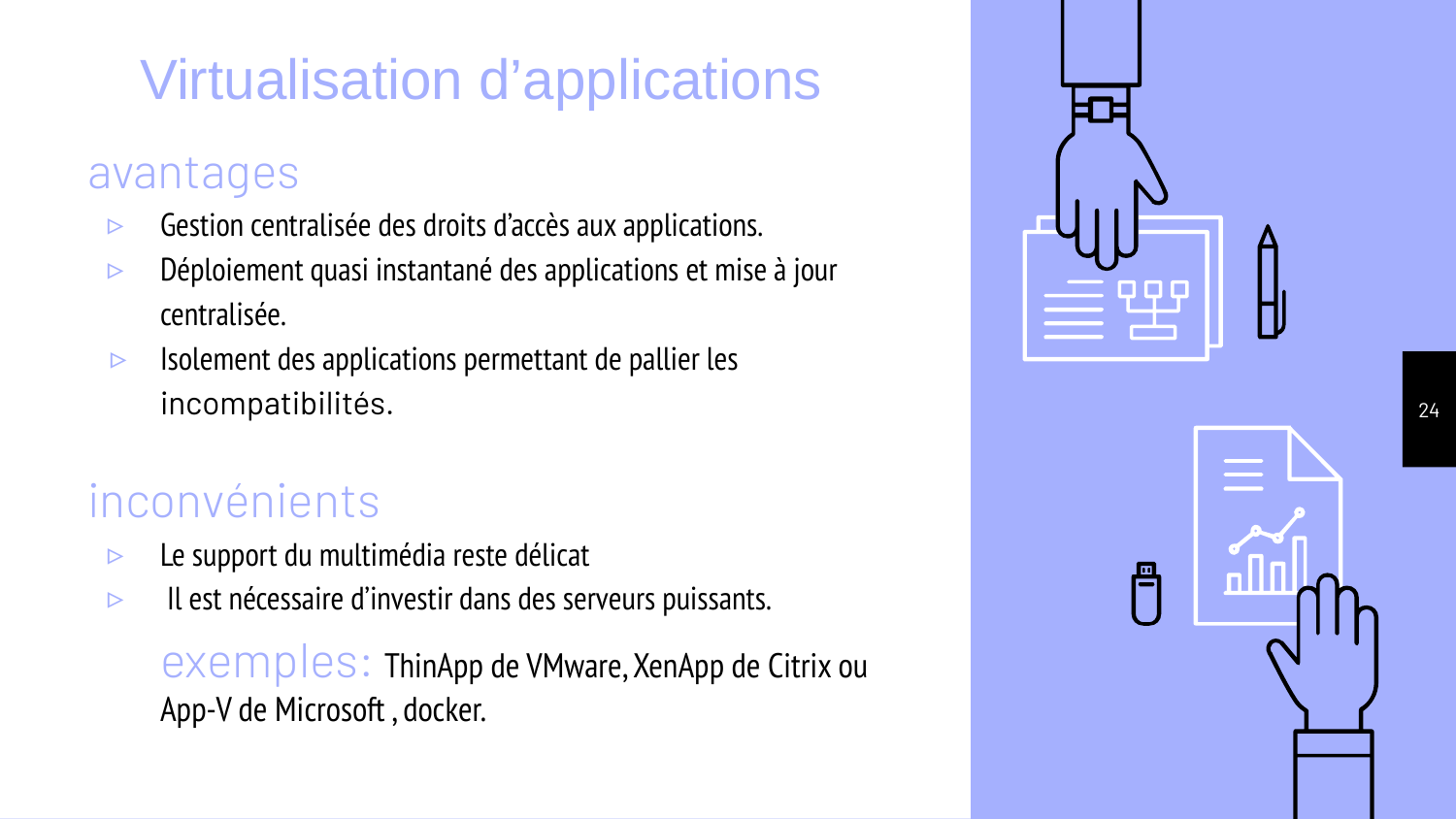

# Virtualisation d’applications
avantages
Gestion centralisée des droits d’accès aux applications.
Déploiement quasi instantané des applications et mise à jour  centralisée.
Isolement des applications permettant de pallier les incompatibilités.

inconvénients
Le support du multimédia reste délicat
 Il est nécessaire d’investir dans des serveurs puissants.
exemples: ThinApp de VMware, XenApp de Citrix ou App-V de Microsoft , docker.
24